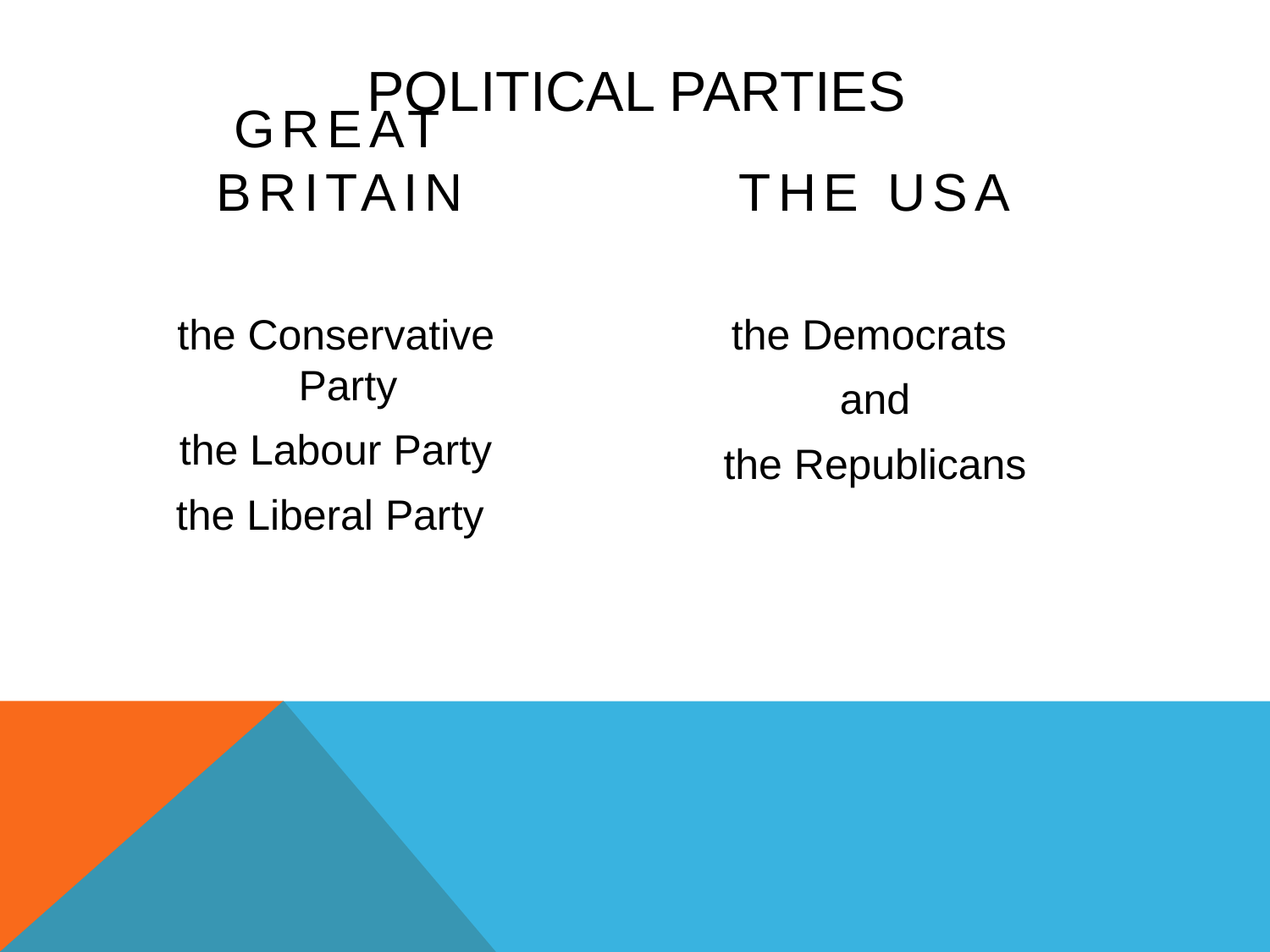

# Political parties
Great britain
The usa

the Conservative Party
the Labour Party
the Liberal Party

the Democrats
and
the Republicans